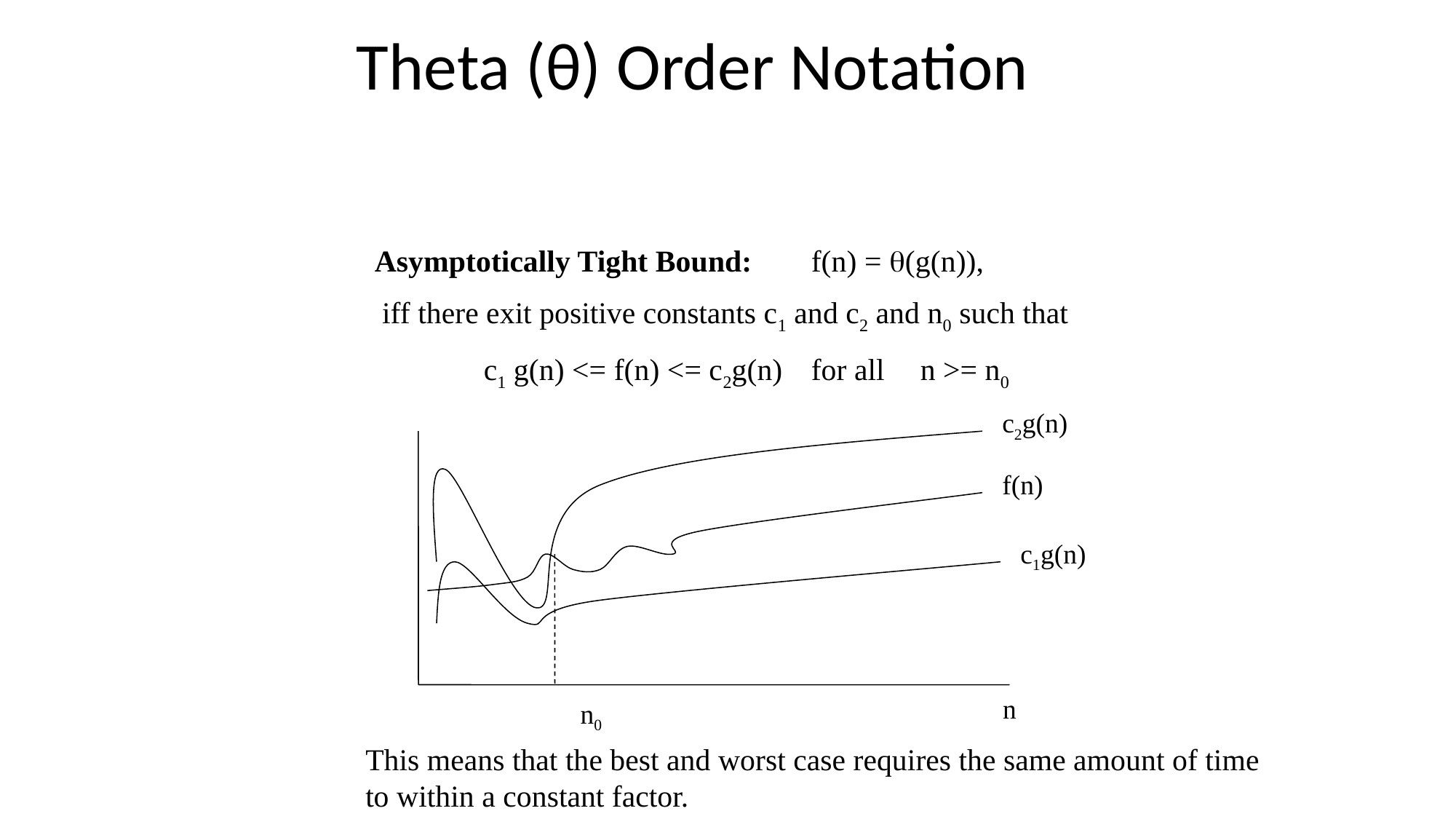

# Theta (θ) Order Notation
Asymptotically Tight Bound:	f(n) = θ(g(n)),
 iff there exit positive constants c1 and c2 and n0 such that
	c1 g(n) <= f(n) <= c2g(n) 	for all 	n >= n0
c2g(n)

f(n)

c1g(n)

n

n0
This means that the best and worst case requires the same amount of time to within a constant factor.